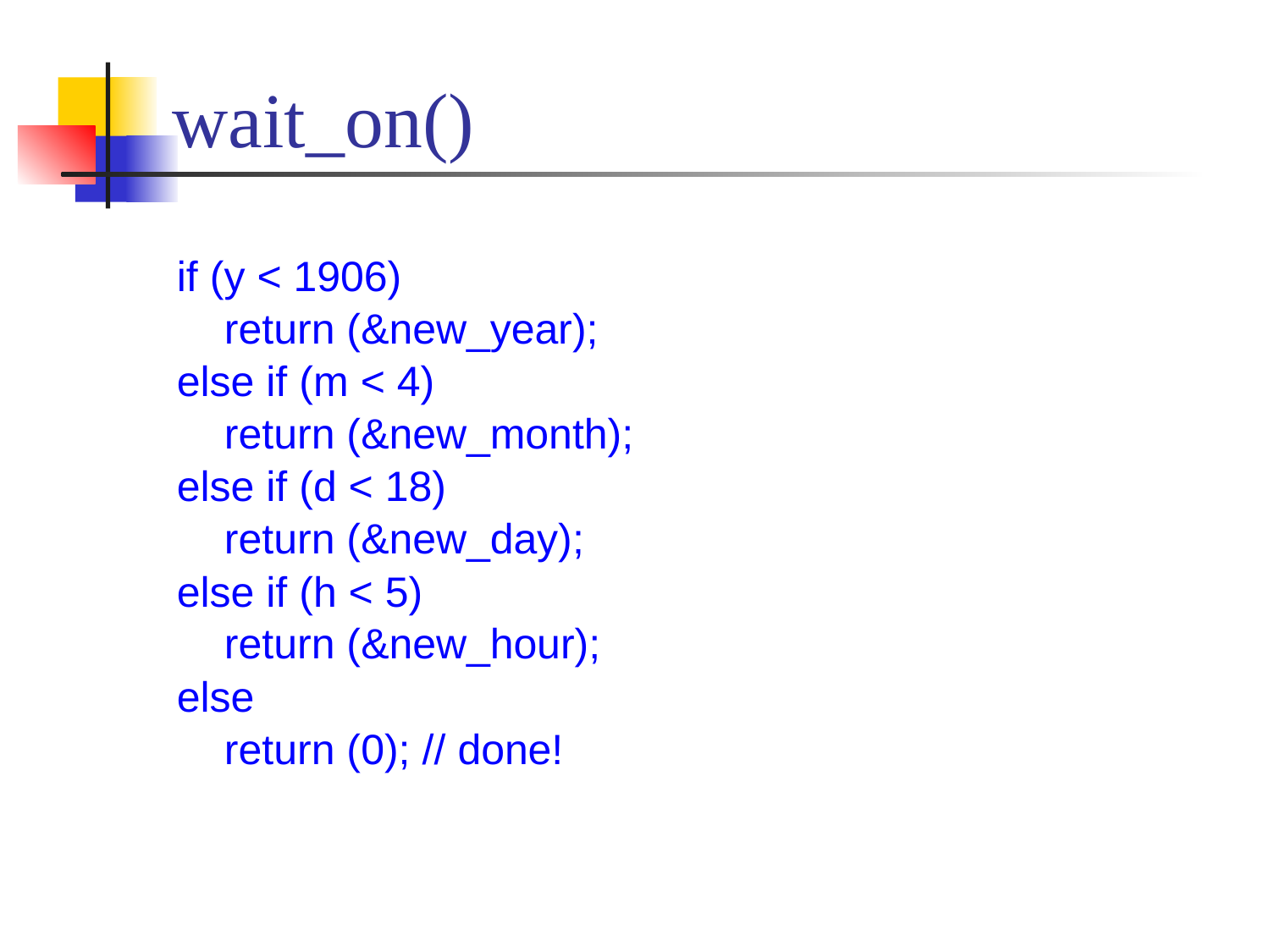

# wait_on()

if (y < 1906)
    return (&new_year);
else if (m < 4)
    return (&new_month);
else if (d < 18)
    return (&new_day);
else if (h < 5)
    return (&new_hour);
else
    return (0); // done!